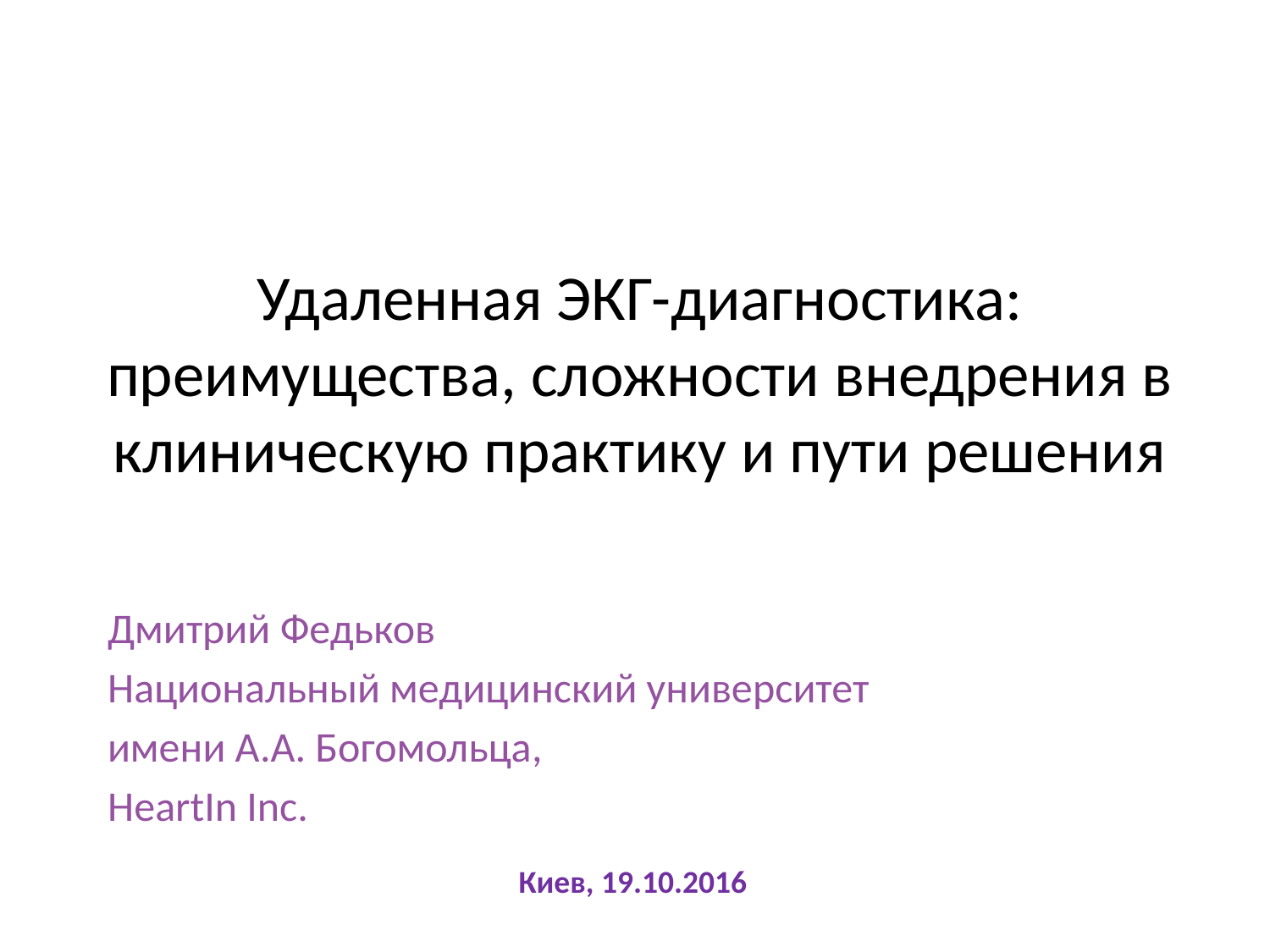

# Удаленная ЭКГ-диагностика: преимущества, сложности внедрения в клиническую практику и пути решения
Дмитрий Федьков
Национальный медицинский университет
имени А.А. Богомольца,
HeartIn Inc.

Киев, 19.10.2016